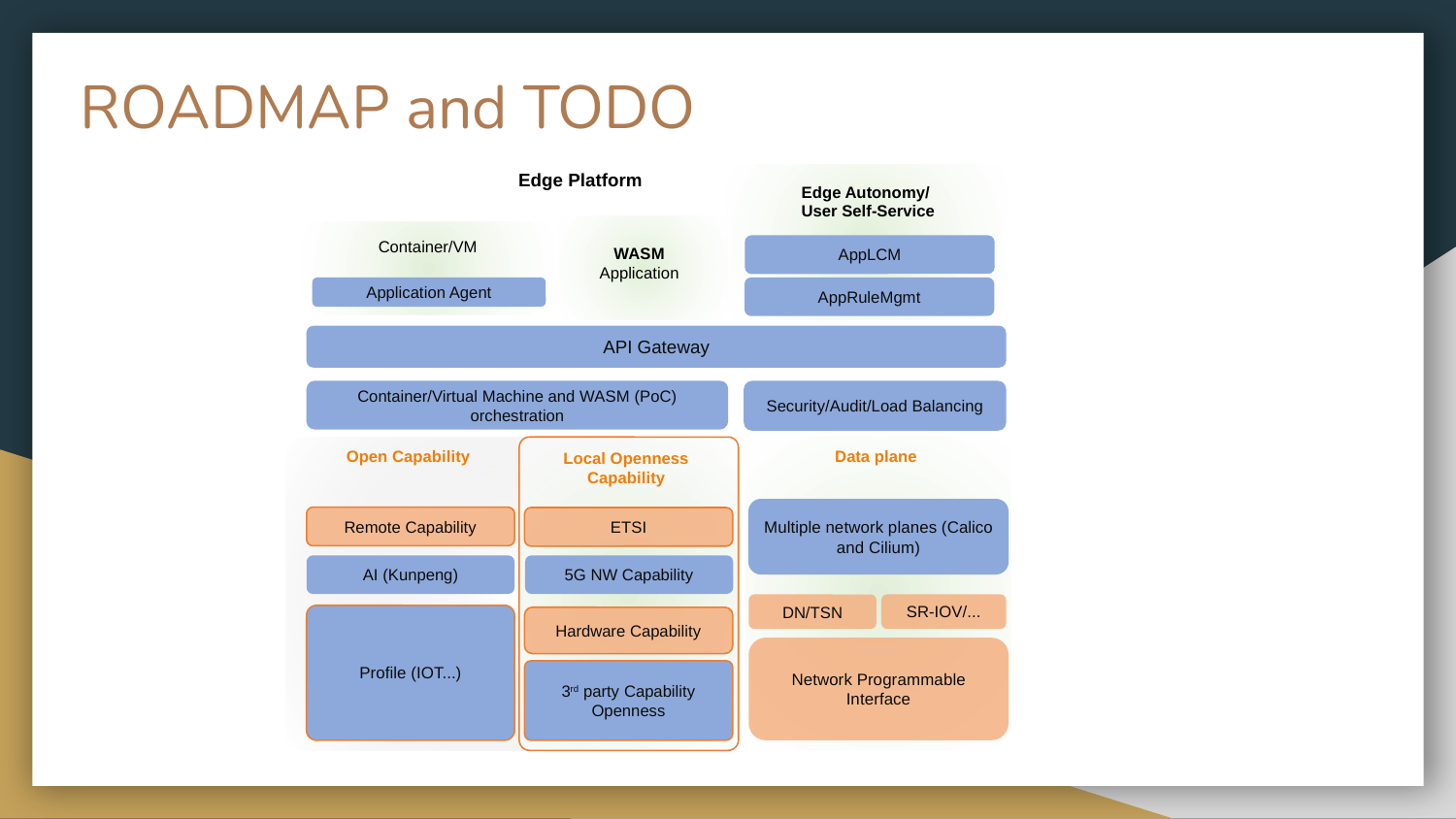

# ROADMAP and TODO

Edge Platform
Edge Autonomy/
User Self-Service

AppLCM
Container/VM
WASM
Application
Application Agent
AppRuleMgmt
API Gateway
Container/Virtual Machine and WASM (PoC) orchestration
Security/Audit/Load Balancing

Open Capability
Data plane
Local Openness Capability
Multiple network planes (Calico and Cilium)
Remote Capability
ETSI
AI (Kunpeng)
5G NW Capability
SR-IOV/...
DN/TSN
Profile (IOT...)
Hardware Capability
Network Programmable Interface
3rd party Capability Openness